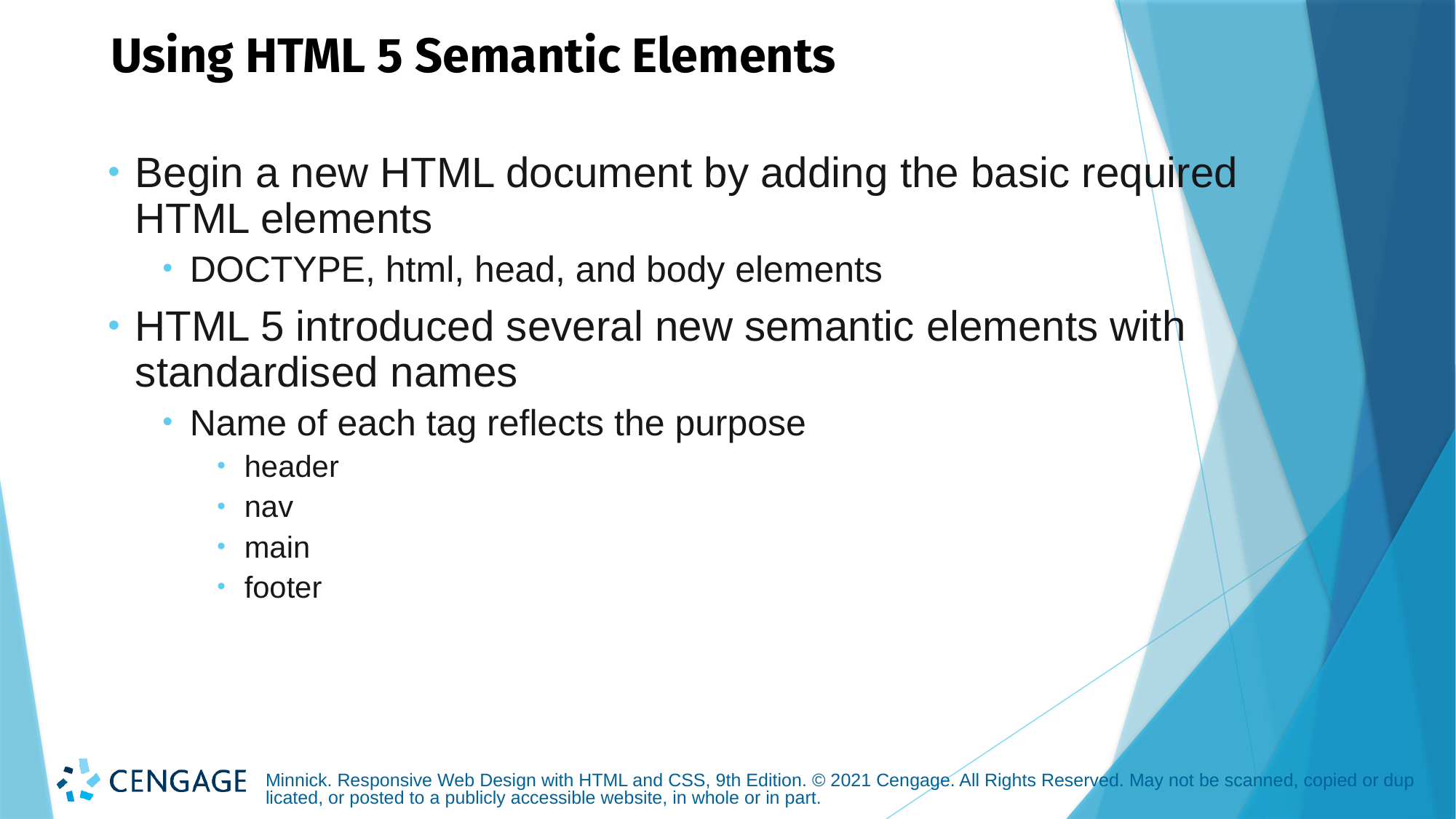

# Using HTML 5 Semantic Elements
Begin a new HTML document by adding the basic required HTML elements
DOCTYPE, html, head, and body elements
HTML 5 introduced several new semantic elements with standardised names
Name of each tag reflects the purpose
header
nav
main
footer
Minnick. Responsive Web Design with HTML and CSS, 9th Edition. © 2021 Cengage. All Rights Reserved. May not be scanned, copied or duplicated, or posted to a publicly accessible website, in whole or in part.